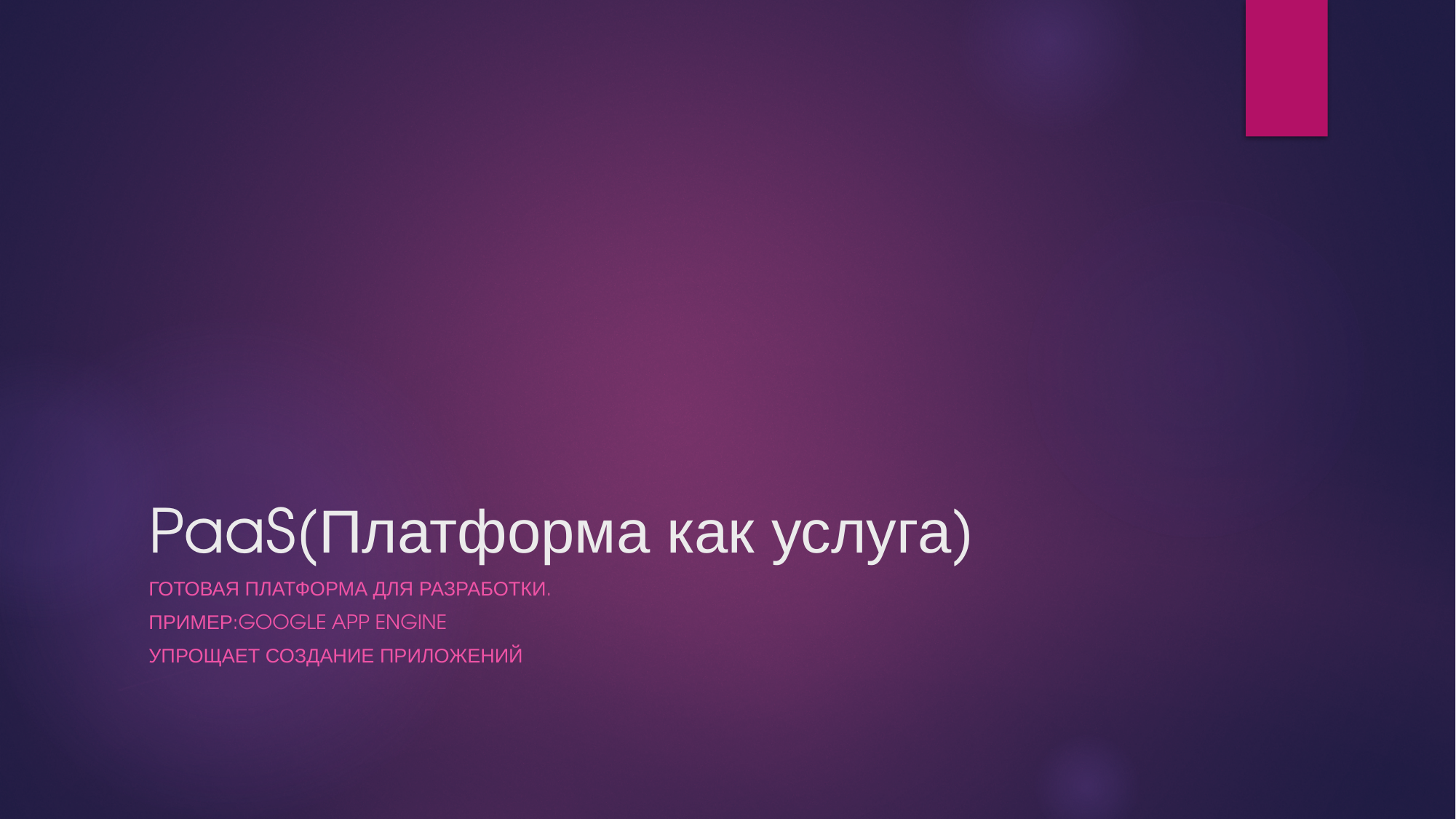

# PaaS(Платформа как услуга)
Готовая платформа для разработки.
Пример:Google App Engine
Упрощает создание приложений